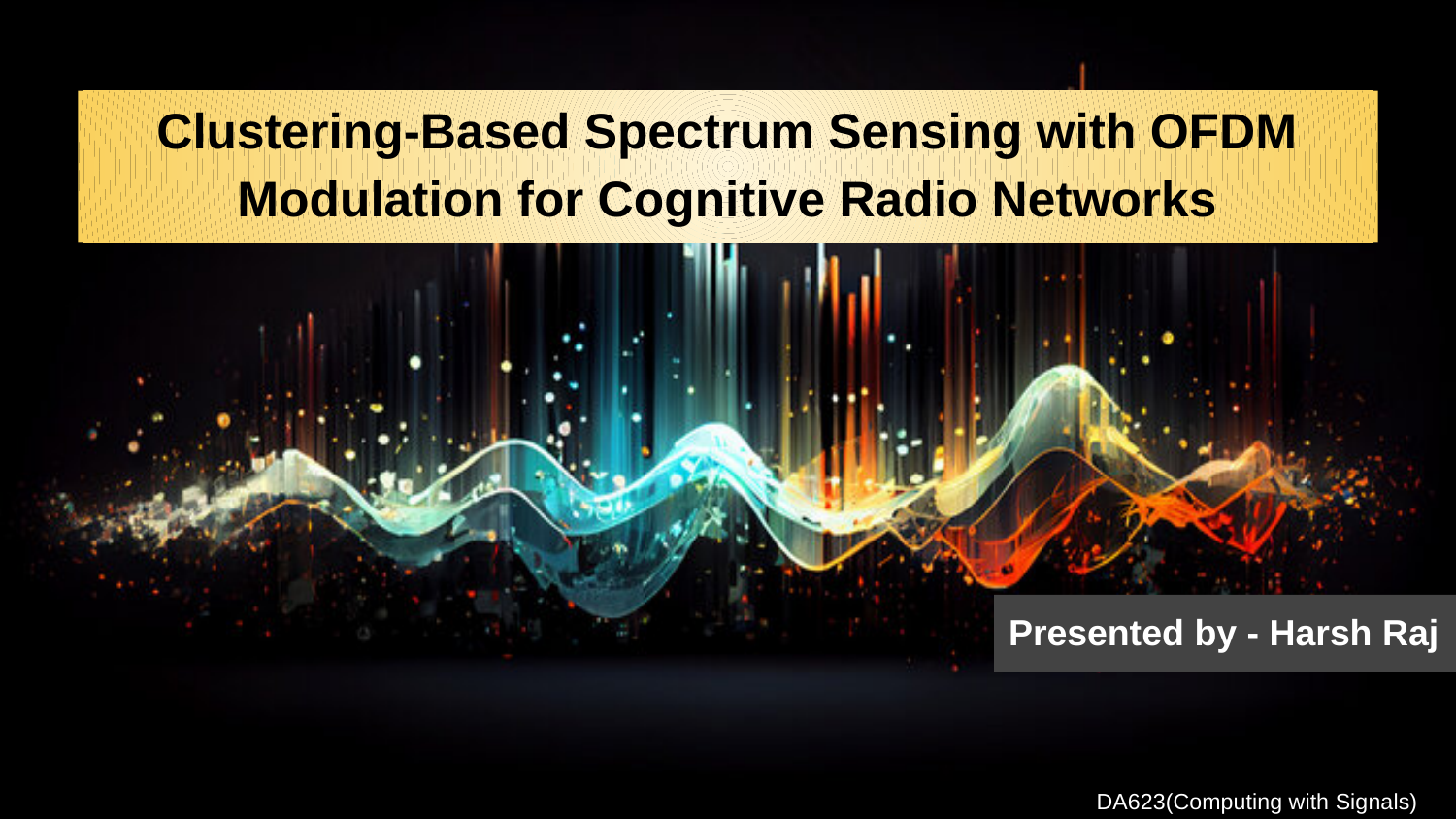

# Clustering-Based Spectrum Sensing with OFDM Modulation for Cognitive Radio Networks
Presented by - Harsh Raj
DA623(Computing with Signals)